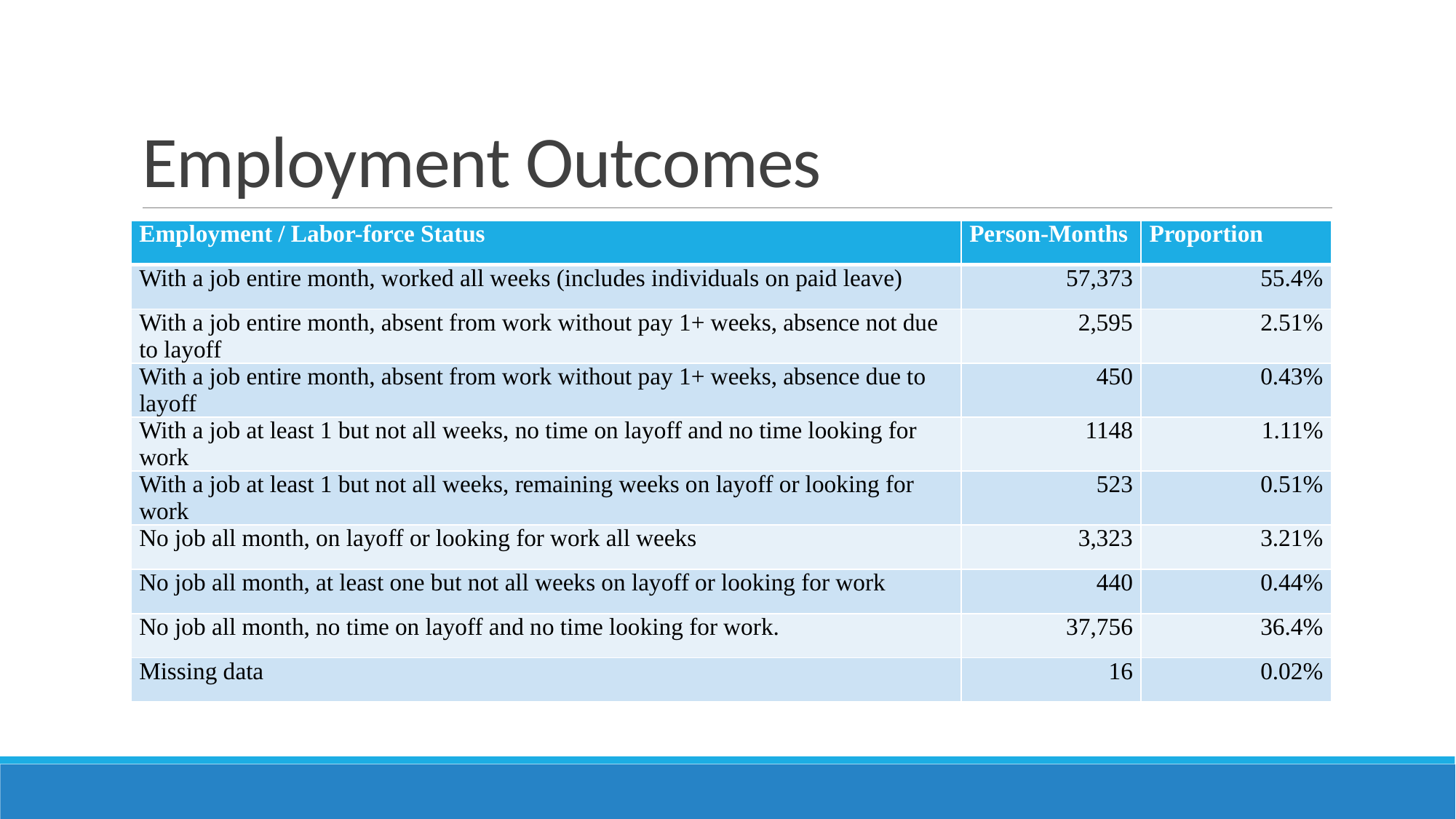

# Employment Outcomes
| Employment / Labor-force Status | Person-Months | Proportion |
| --- | --- | --- |
| With a job entire month, worked all weeks (includes individuals on paid leave) | 57,373 | 55.4% |
| With a job entire month, absent from work without pay 1+ weeks, absence not due to layoff | 2,595 | 2.51% |
| With a job entire month, absent from work without pay 1+ weeks, absence due to layoff | 450 | 0.43% |
| With a job at least 1 but not all weeks, no time on layoff and no time looking for work | 1148 | 1.11% |
| With a job at least 1 but not all weeks, remaining weeks on layoff or looking for work | 523 | 0.51% |
| No job all month, on layoff or looking for work all weeks | 3,323 | 3.21% |
| No job all month, at least one but not all weeks on layoff or looking for work | 440 | 0.44% |
| No job all month, no time on layoff and no time looking for work. | 37,756 | 36.4% |
| Missing data | 16 | 0.02% |